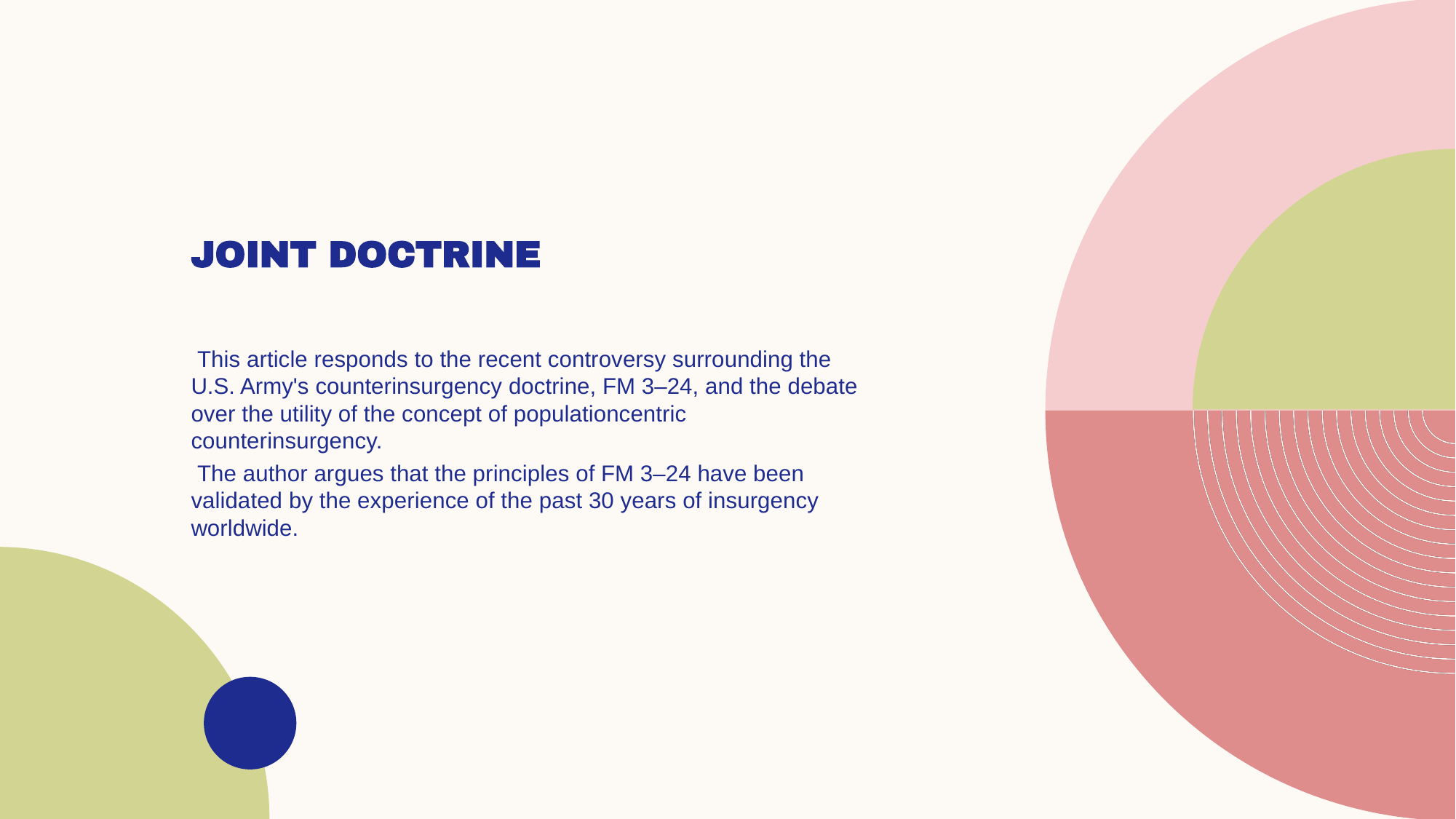

# Joint Doctrine
 This article responds to the recent controversy surrounding the U.S. Army's counterinsurgency doctrine, FM 3–24, and the debate over the utility of the concept of populationcentric counterinsurgency.
 The author argues that the principles of FM 3–24 have been validated by the experience of the past 30 years of insurgency worldwide.